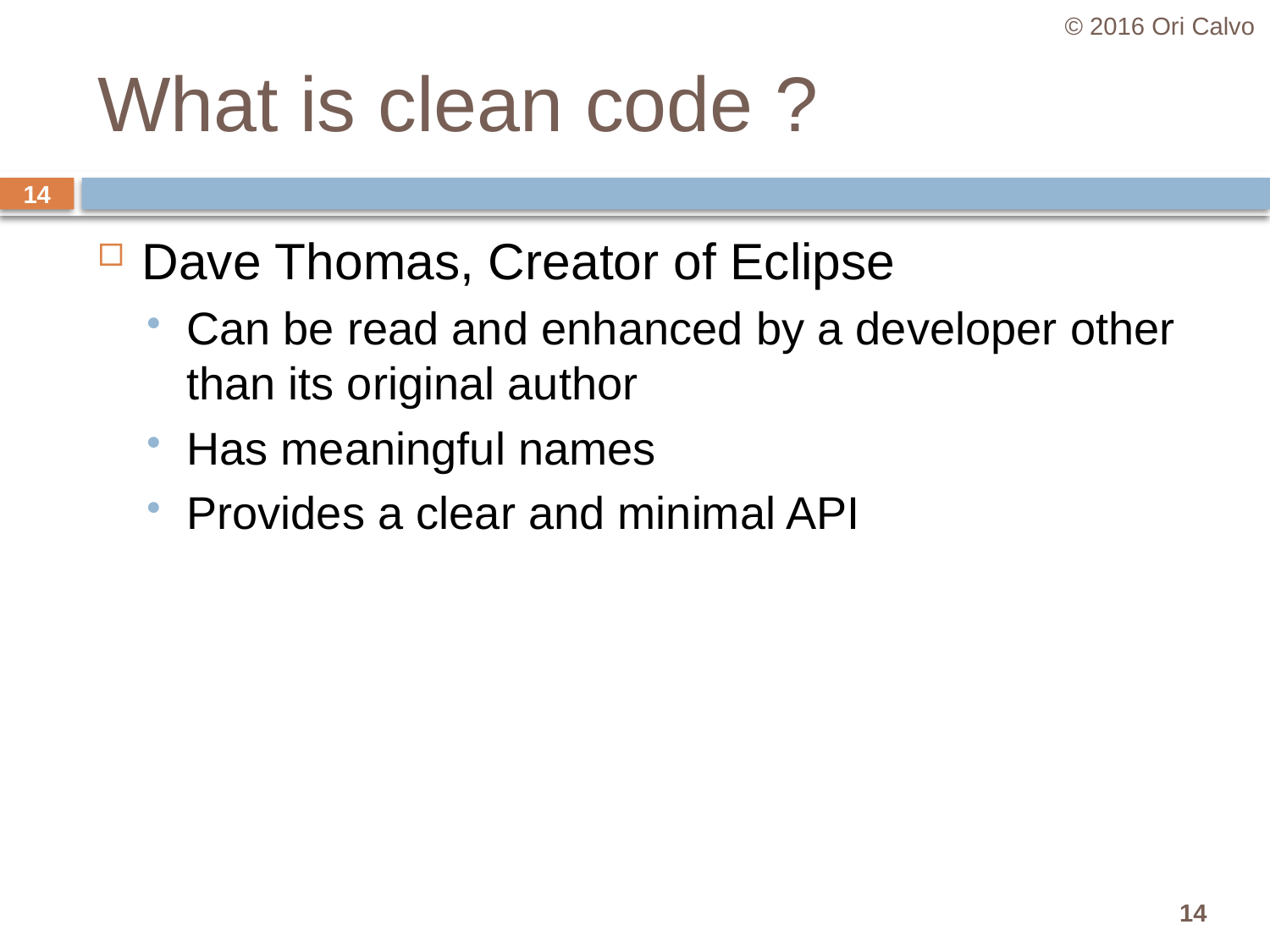

© 2016 Ori Calvo
# What is clean code ?
14
Dave Thomas, Creator of Eclipse
Can be read and enhanced by a developer other than its original author
Has meaningful names
Provides a clear and minimal API